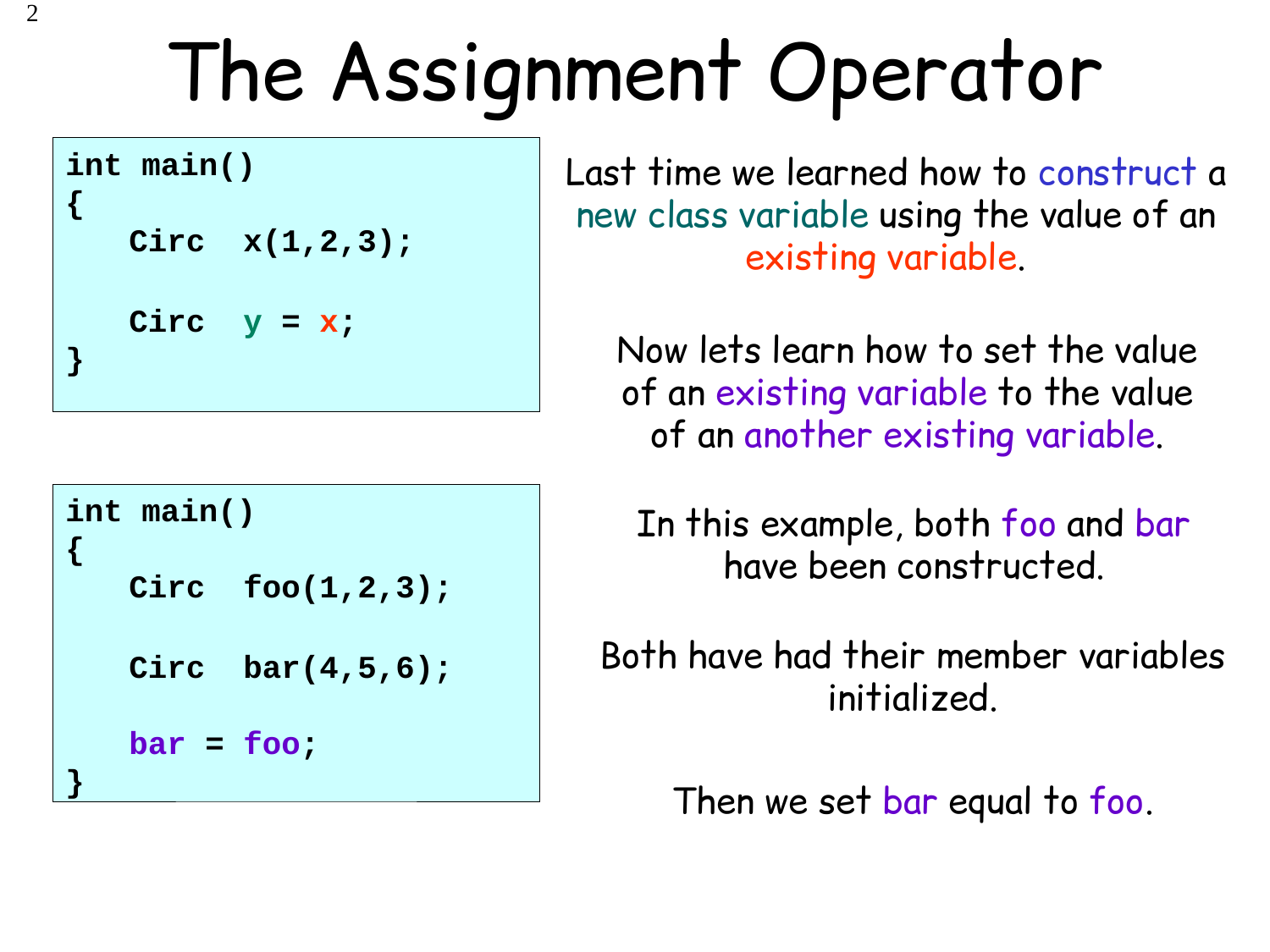

# The Assignment Operator
2
int main()
{
	Circ  x(1,2,3);

	Circ  y = x;
}

Last time we learned how to construct a new class variable using the value of an existing variable.
Now lets learn how to set the value of an existing variable to the value of an another existing variable.

int main()
{
	Circ  foo(1,2,3);

	Circ  bar(4,5,6);

	bar = foo;
}

In this example, both foo and bar have been constructed.
Both have had their member variables initialized.
Then we set bar equal to foo.